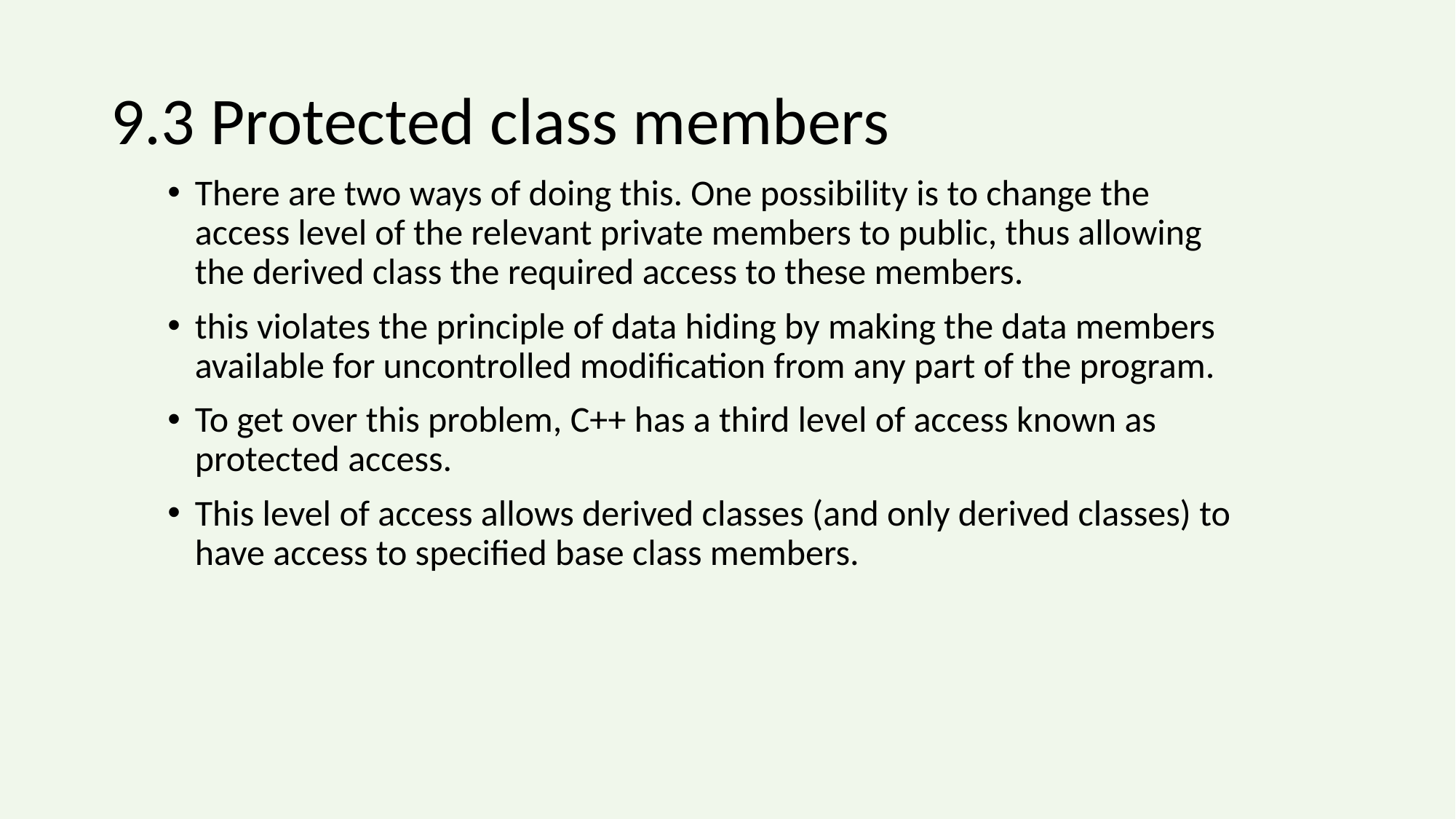

# 9.3 Protected class members
There are two ways of doing this. One possibility is to change the access level of the relevant private members to public, thus allowing the derived class the required access to these members.
this violates the principle of data hiding by making the data members available for uncontrolled modification from any part of the program.
To get over this problem, C++ has a third level of access known as protected access.
This level of access allows derived classes (and only derived classes) to have access to specified base class members.